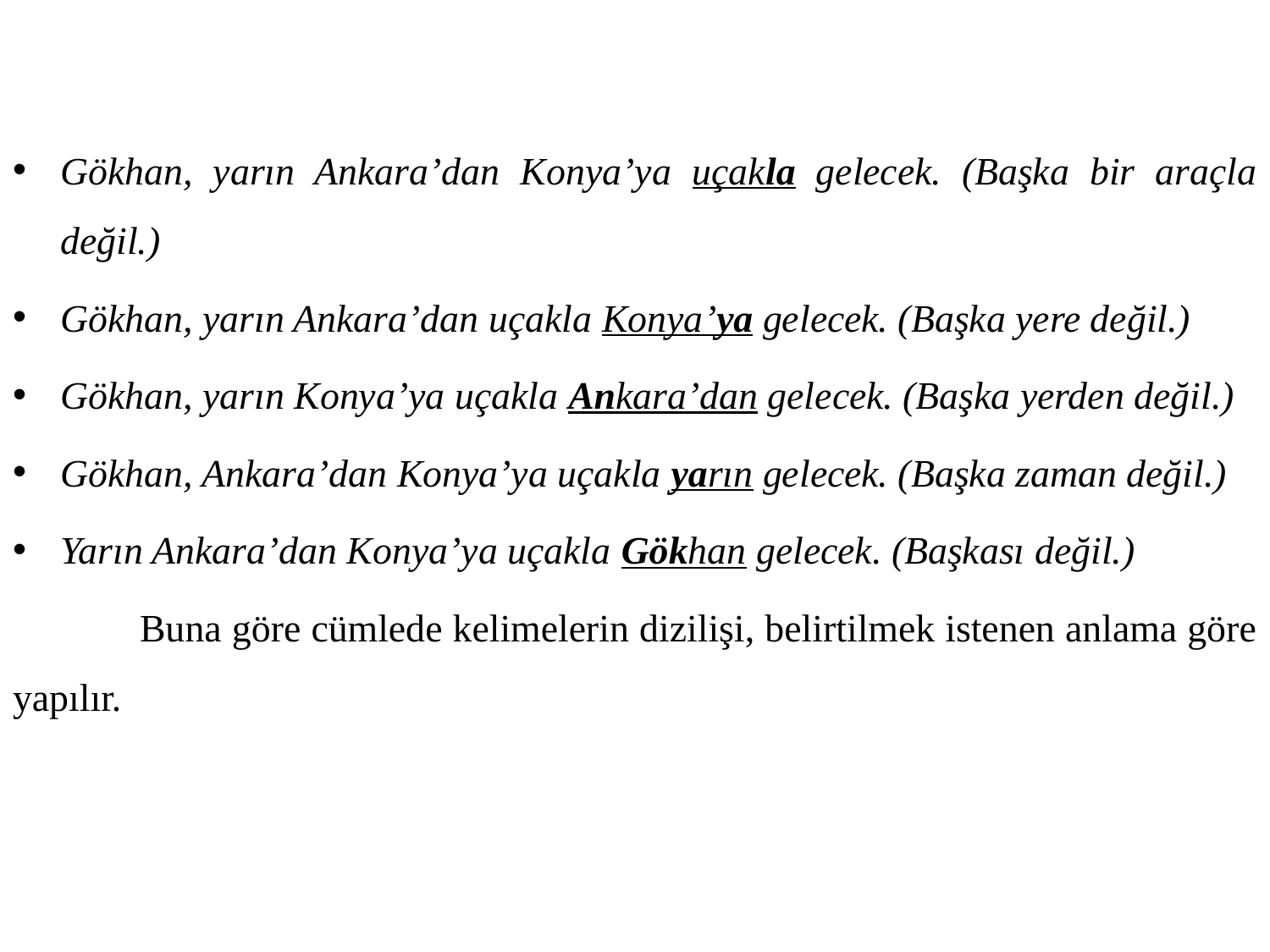

Gökhan, yarın Ankara’dan Konya’ya uçakla gelecek. (Başka bir araçla değil.)
Gökhan, yarın Ankara’dan uçakla Konya’ya gelecek. (Başka yere değil.)
Gökhan, yarın Konya’ya uçakla Ankara’dan gelecek. (Başka yerden değil.)
Gökhan, Ankara’dan Konya’ya uçakla yarın gelecek. (Başka zaman değil.)
Yarın Ankara’dan Konya’ya uçakla Gökhan gelecek. (Başkası değil.)
	Buna göre cümlede kelimelerin dizilişi, belirtilmek istenen anlama göre yapılır.